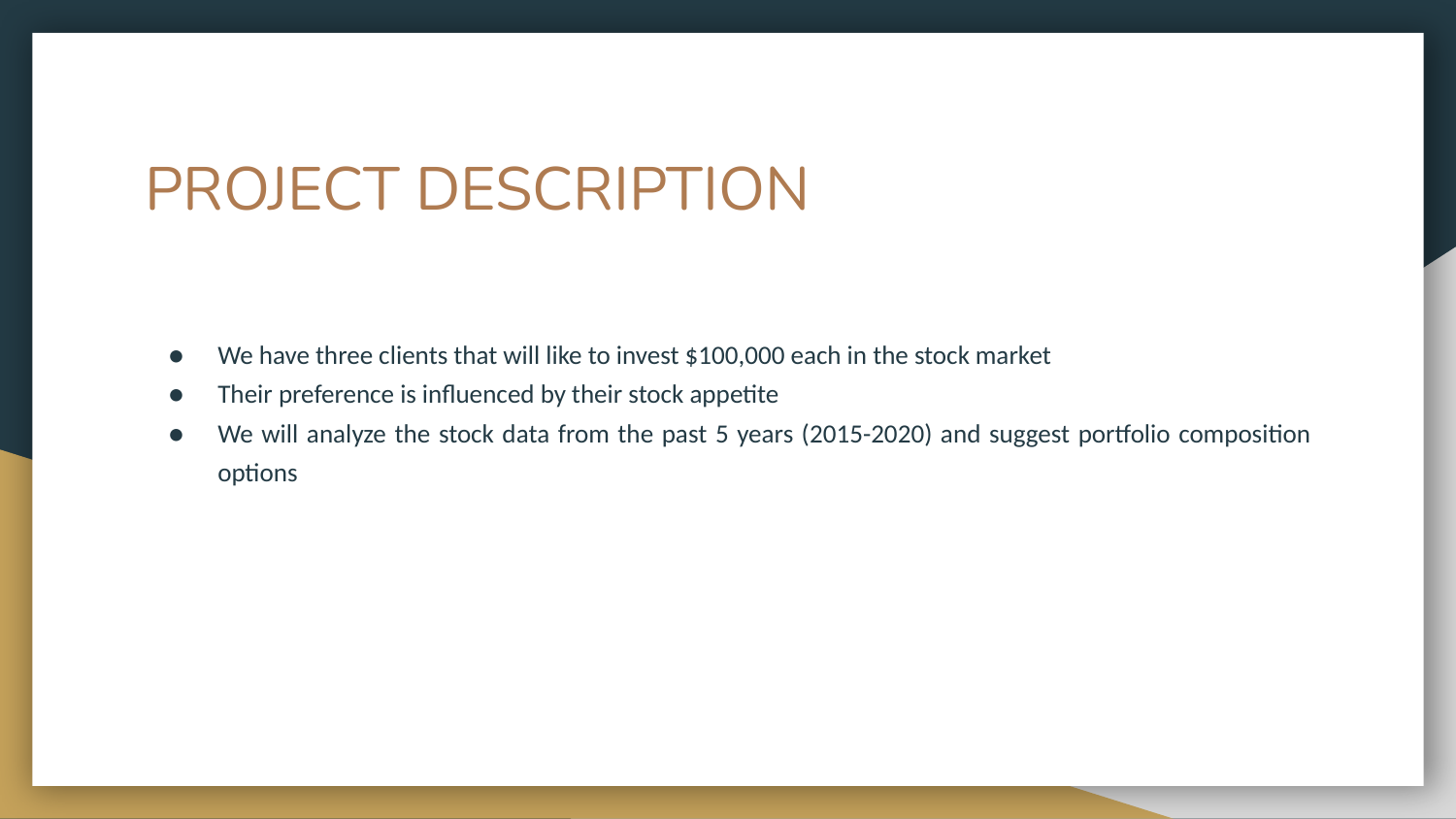

# PROJECT DESCRIPTION
We have three clients that will like to invest $100,000 each in the stock market
Their preference is influenced by their stock appetite
We will analyze the stock data from the past 5 years (2015-2020) and suggest portfolio composition options